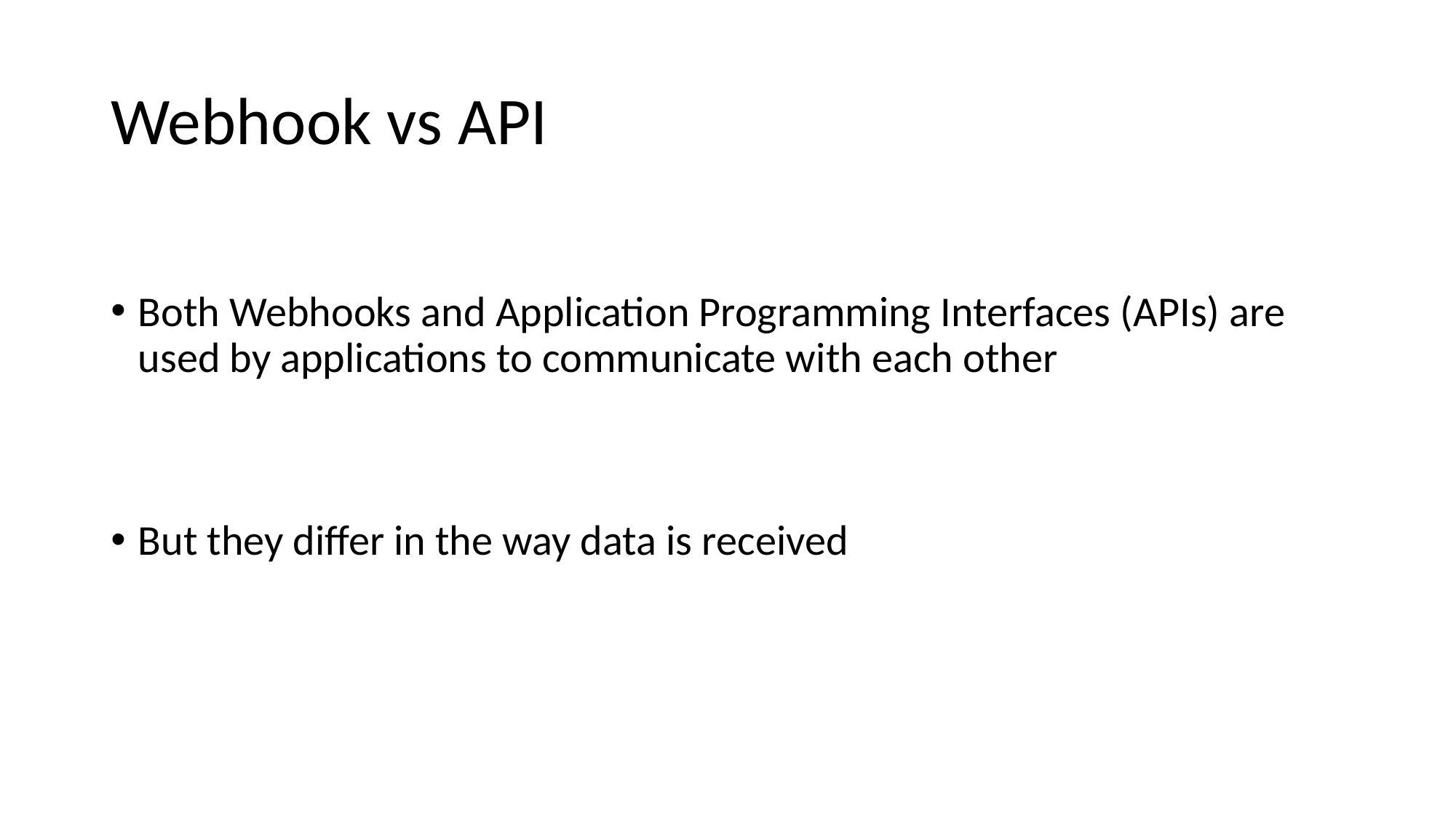

# Webhook vs API

Both Webhooks and Application Programming Interfaces (APIs) are used by applications to communicate with each other

But they differ in the way data is received